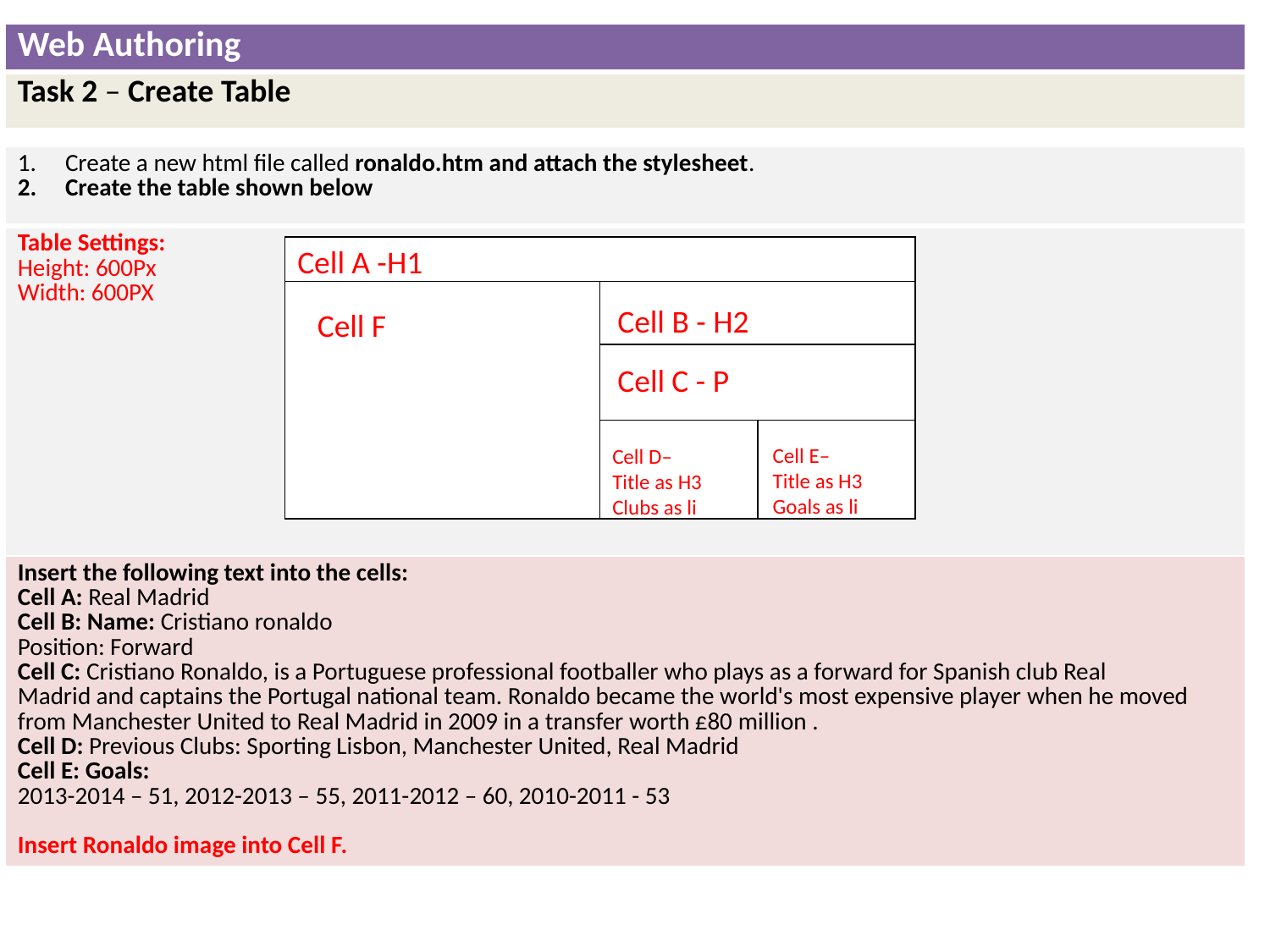

| Web Authoring |
| --- |
| Task 2 – Create Table |
| Create a new html file called ronaldo.htm and attach the stylesheet. Create the table shown below |
| --- |
| Table Settings: Height: 600Px Width: 600PX |
| Insert the following text into the cells: Cell A: Real Madrid Cell B: Name: Cristiano ronaldo Position: Forward Cell C: Cristiano Ronaldo, is a Portuguese professional footballer who plays as a forward for Spanish club Real Madrid and captains the Portugal national team. Ronaldo became the world's most expensive player when he moved from Manchester United to Real Madrid in 2009 in a transfer worth £80 million .  Cell D: Previous Clubs: Sporting Lisbon, Manchester United, Real Madrid Cell E: Goals: 2013-2014 – 51, 2012-2013 – 55, 2011-2012 – 60, 2010-2011 - 53 Insert Ronaldo image into Cell F. |
Cell A -H1
|  |  |  |
| --- | --- | --- |
|  |  |  |
|  |  |  |
|  |  |  |
Cell B - H2
Cell F

Cell C - P
Cell E–
Title as H3
Goals as li
Cell D–
Title as H3
Clubs as li